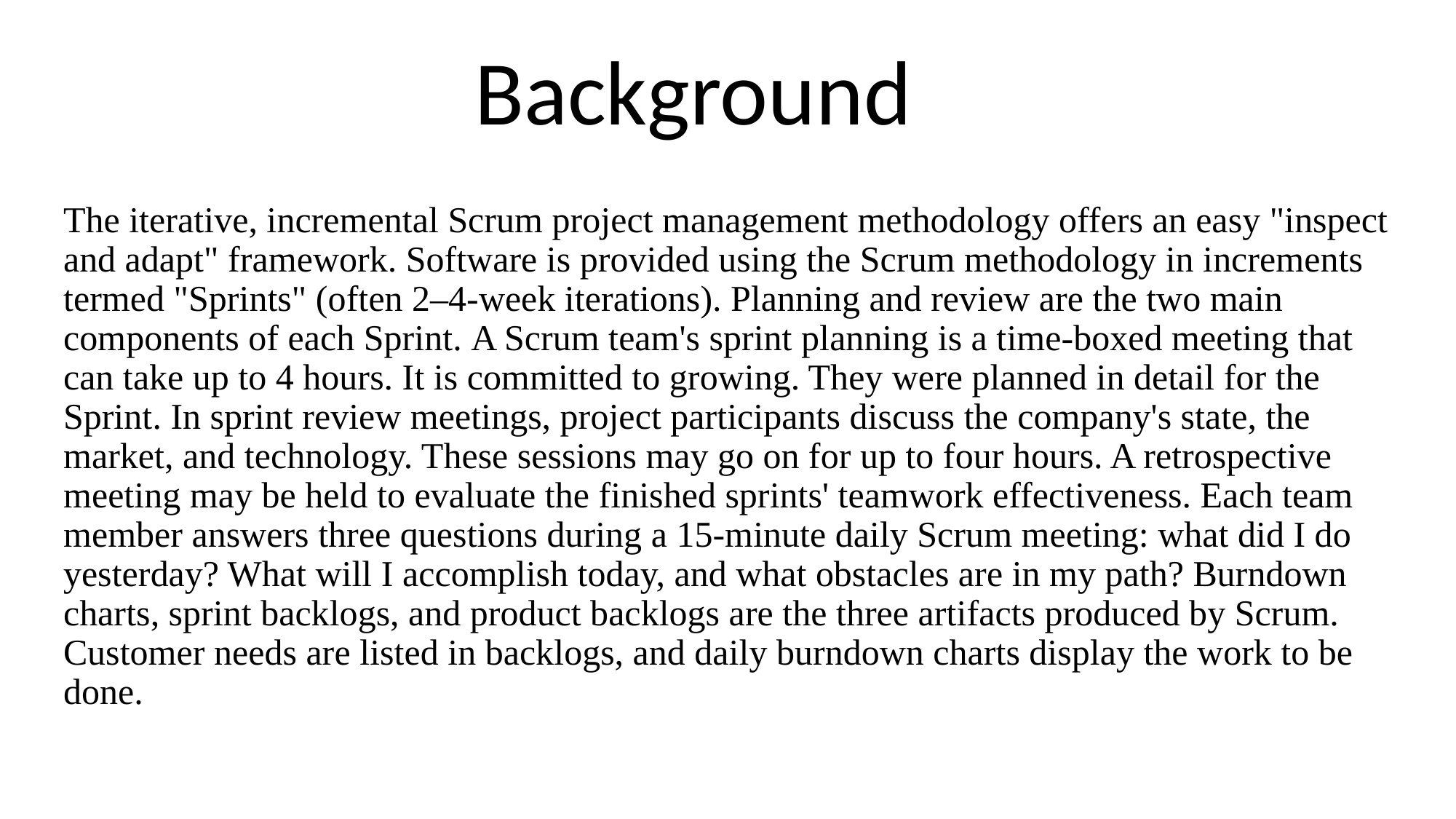

# Background
The iterative, incremental Scrum project management methodology offers an easy "inspect and adapt" framework. Software is provided using the Scrum methodology in increments termed "Sprints" (often 2–4-week iterations). Planning and review are the two main components of each Sprint. A Scrum team's sprint planning is a time-boxed meeting that can take up to 4 hours. It is committed to growing. They were planned in detail for the Sprint. In sprint review meetings, project participants discuss the company's state, the market, and technology. These sessions may go on for up to four hours. A retrospective meeting may be held to evaluate the finished sprints' teamwork effectiveness. Each team member answers three questions during a 15-minute daily Scrum meeting: what did I do yesterday? What will I accomplish today, and what obstacles are in my path? Burndown charts, sprint backlogs, and product backlogs are the three artifacts produced by Scrum. Customer needs are listed in backlogs, and daily burndown charts display the work to be done.